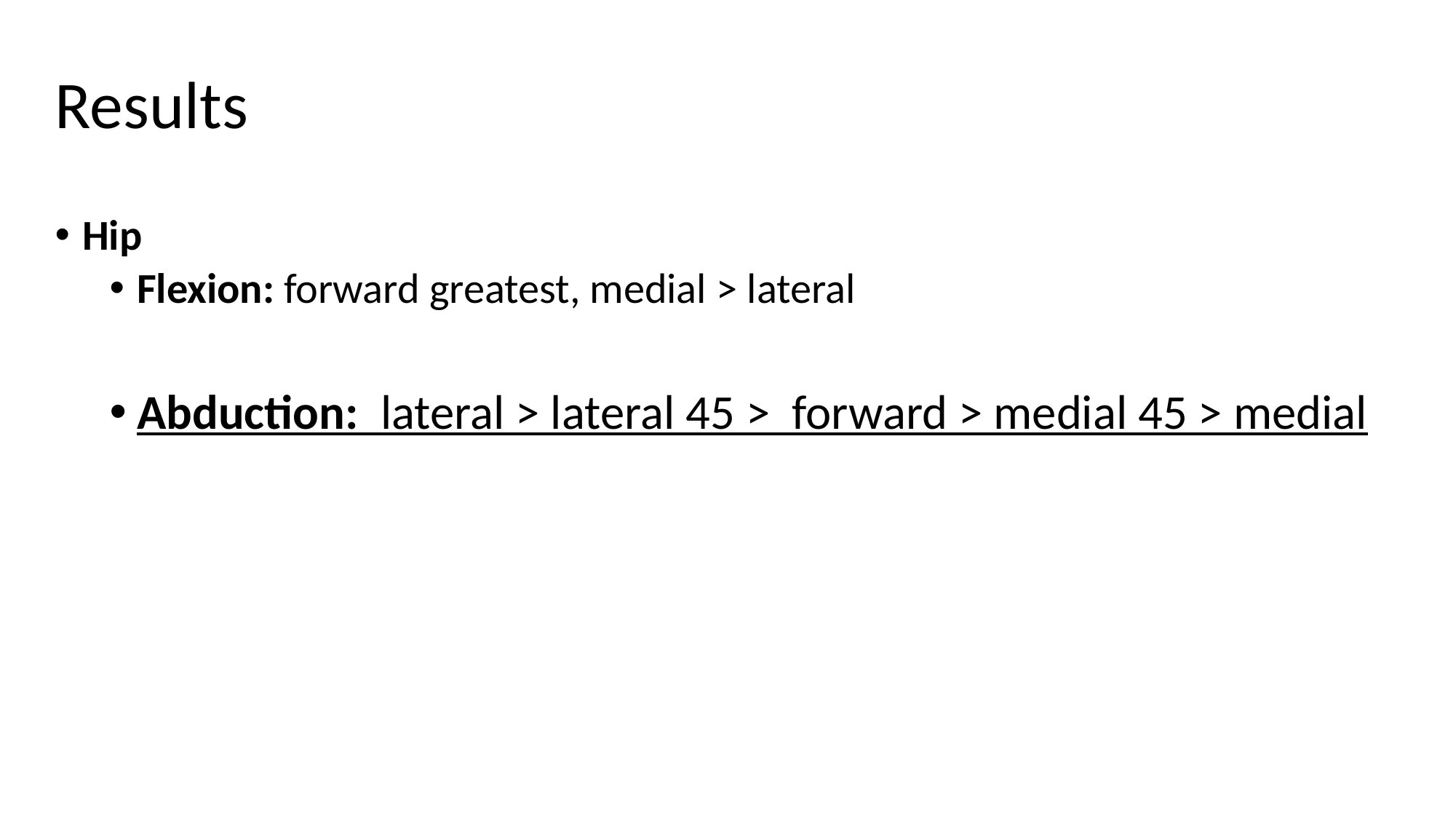

# Results
Hip
Flexion: forward greatest, medial > lateral

Abduction:  lateral > lateral 45 >  forward > medial 45 > medial